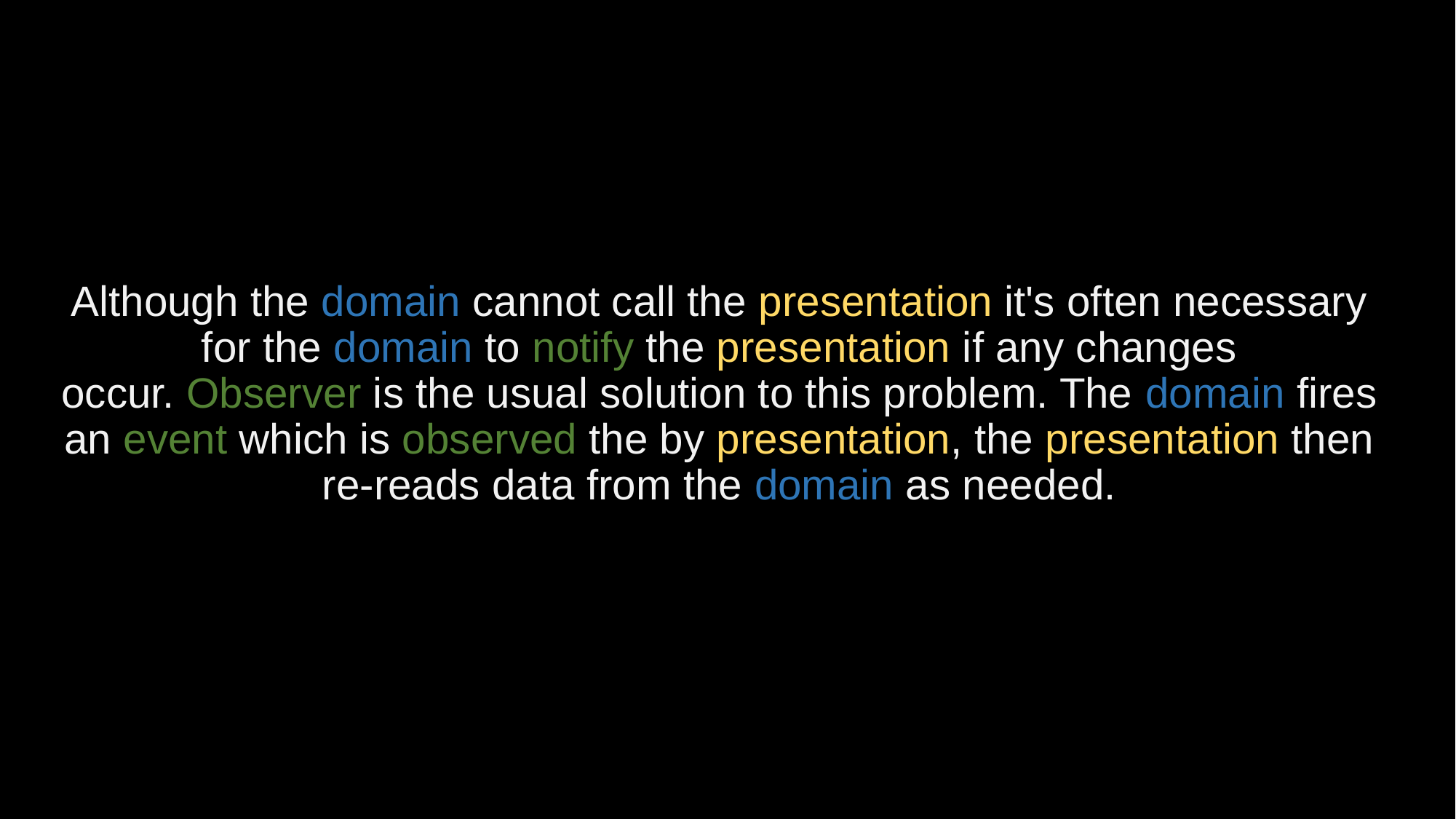

# Although the domain cannot call the presentation it's often necessary for the domain to notify the presentation if any changes occur. Observer is the usual solution to this problem. The domain fires an event which is observed the by presentation, the presentation then re-reads data from the domain as needed.